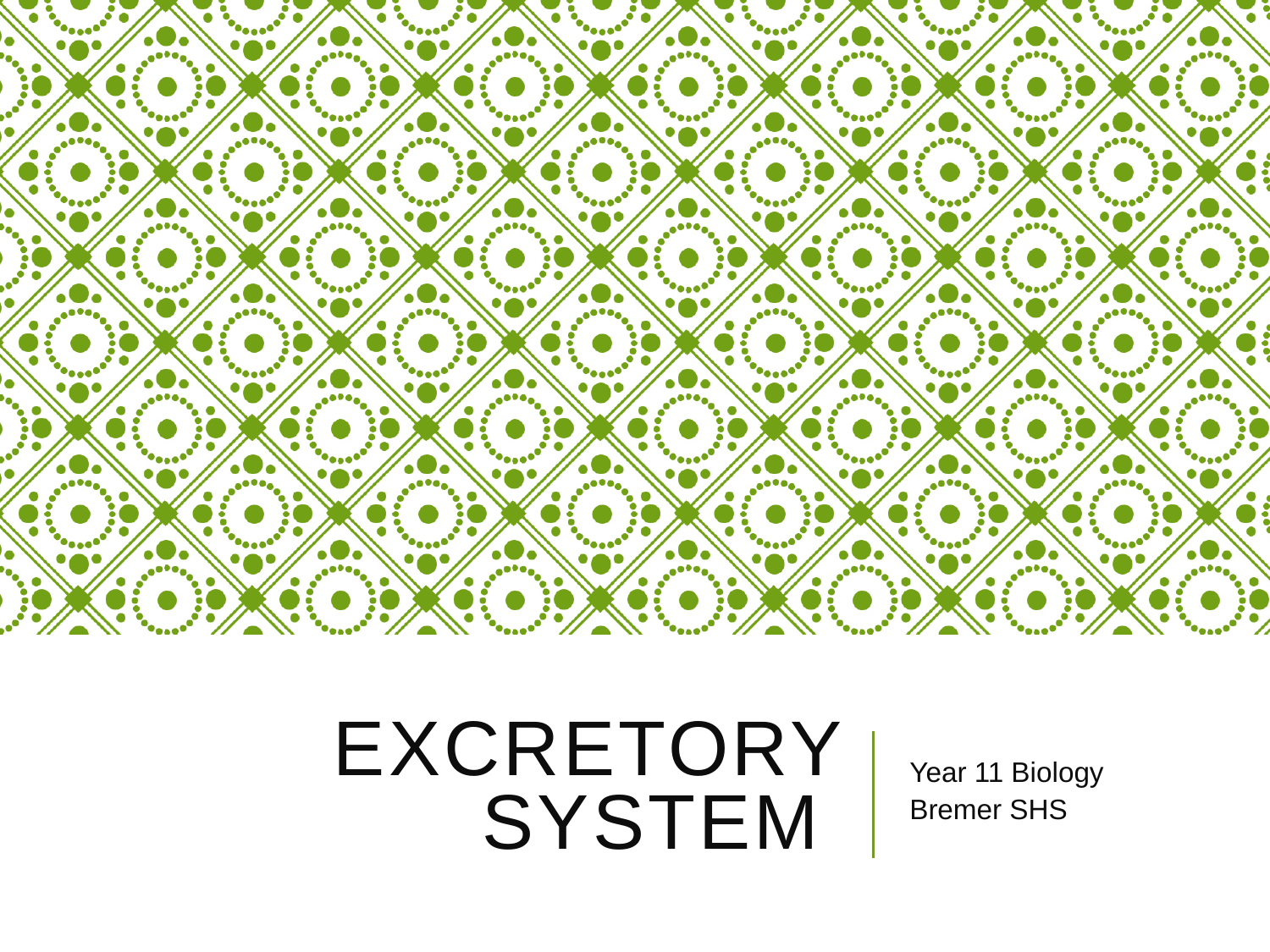

# Excretory system
Year 11 Biology
Bremer SHS